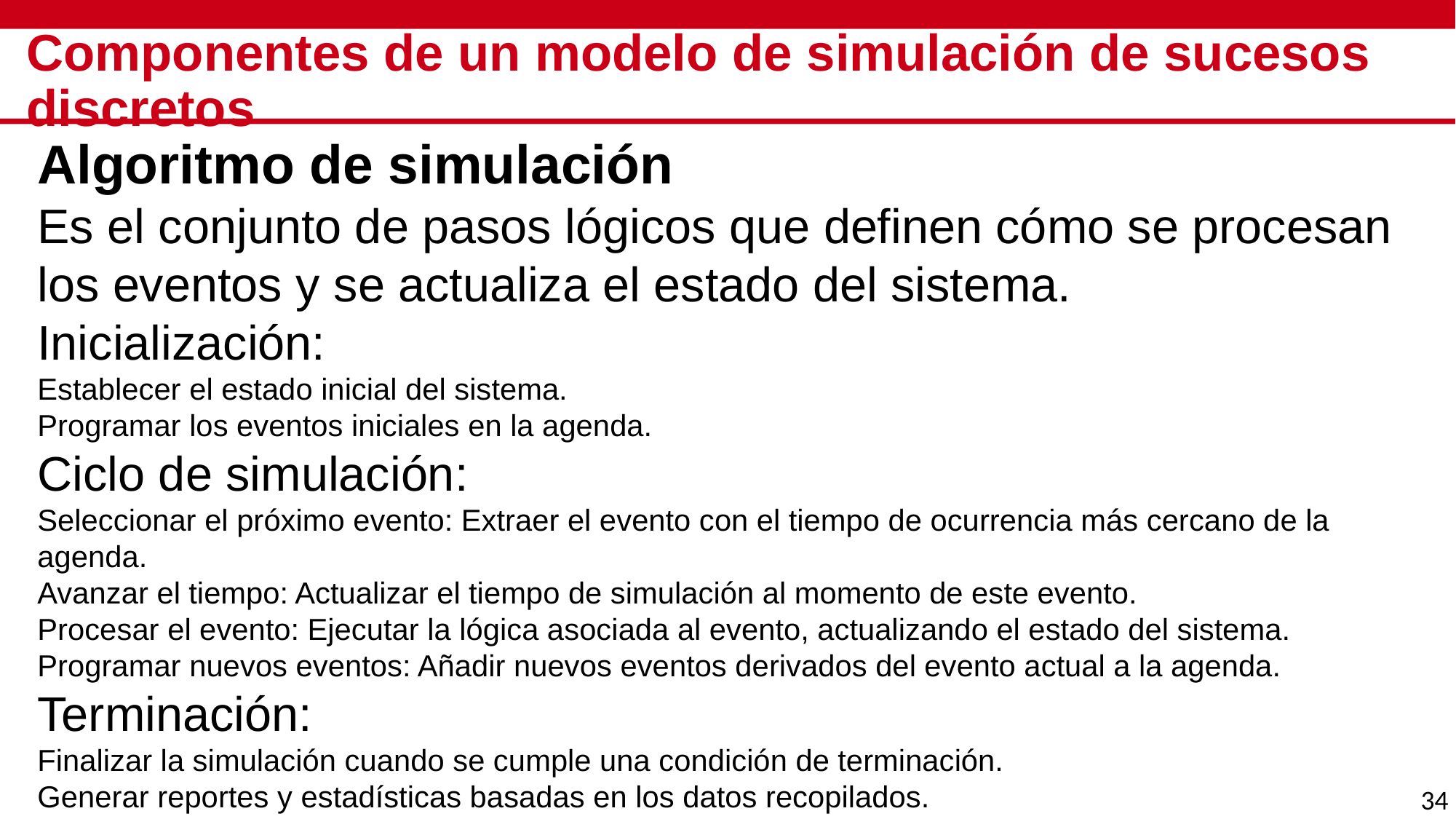

# Componentes de un modelo de simulación de sucesos discretos
Algoritmo de simulación
Es el conjunto de pasos lógicos que definen cómo se procesan los eventos y se actualiza el estado del sistema.
Inicialización:
Establecer el estado inicial del sistema.
Programar los eventos iniciales en la agenda.
Ciclo de simulación:
Seleccionar el próximo evento: Extraer el evento con el tiempo de ocurrencia más cercano de la agenda.
Avanzar el tiempo: Actualizar el tiempo de simulación al momento de este evento.
Procesar el evento: Ejecutar la lógica asociada al evento, actualizando el estado del sistema.
Programar nuevos eventos: Añadir nuevos eventos derivados del evento actual a la agenda.
Terminación:
Finalizar la simulación cuando se cumple una condición de terminación.
Generar reportes y estadísticas basadas en los datos recopilados.
34